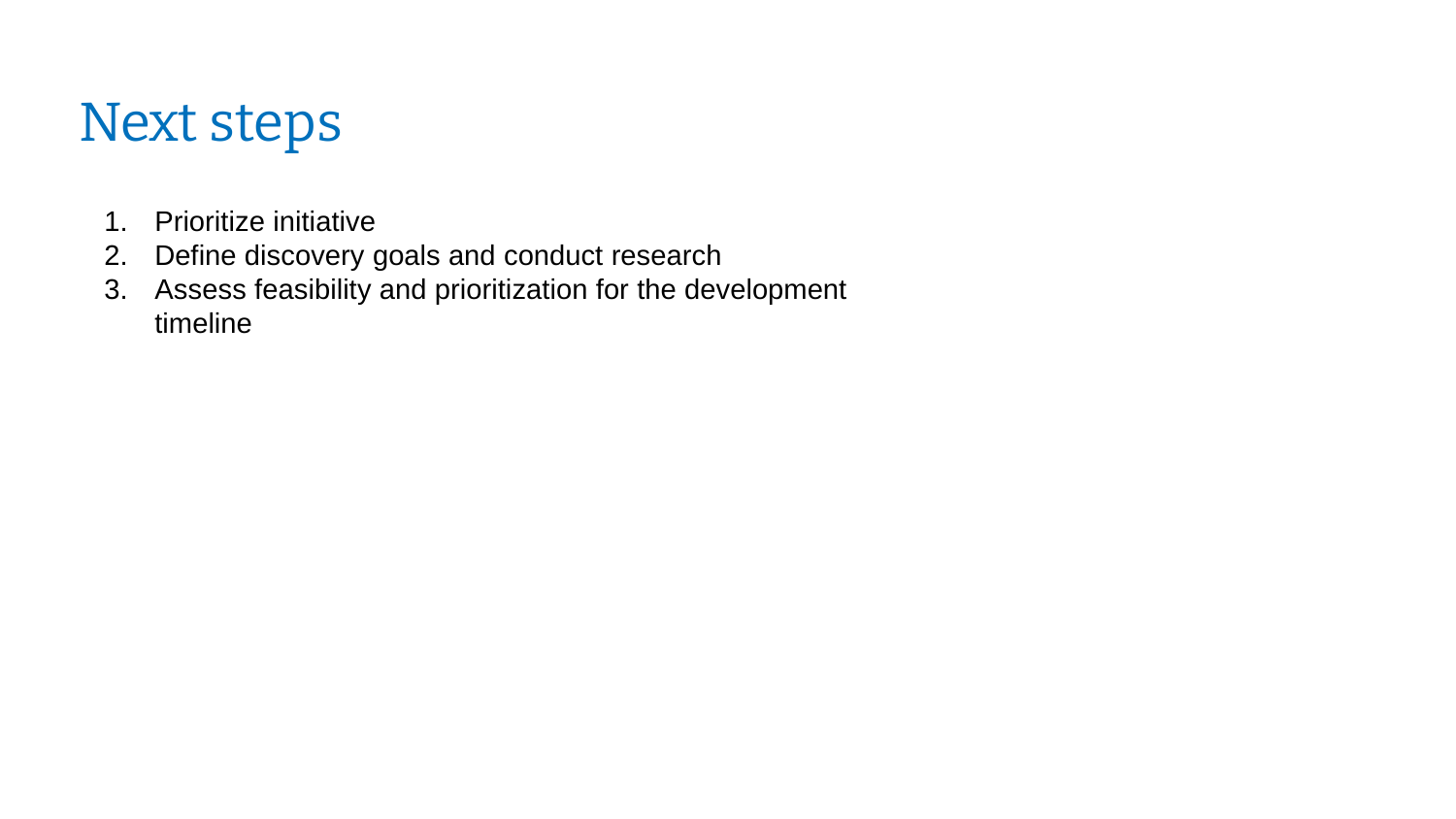

# Next steps
Prioritize initiative
Define discovery goals and conduct research
Assess feasibility and prioritization for the development timeline